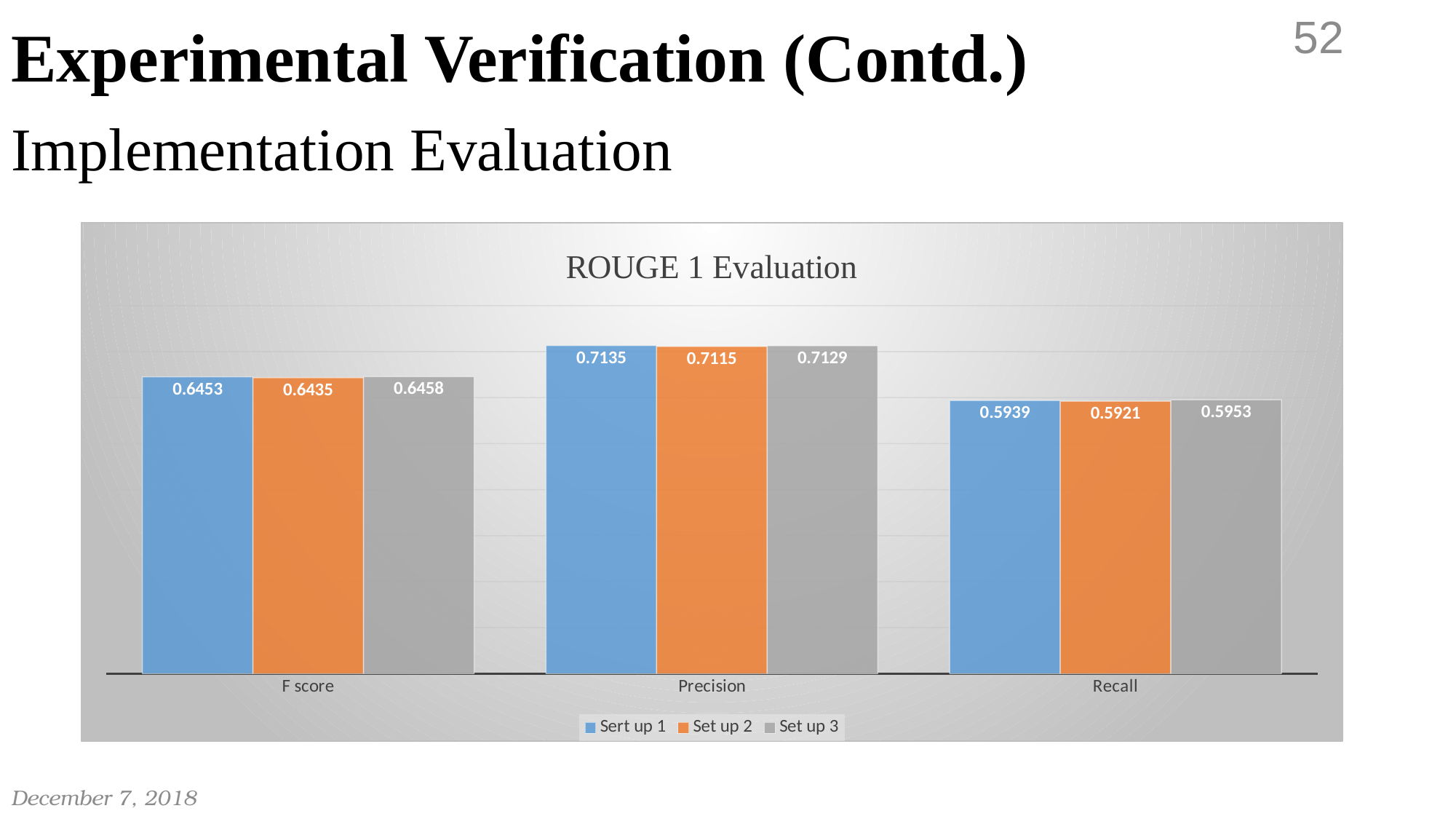

Experimental Verification (Contd.)
52
# Implementation Evaluation

### Chart: ROUGE 1 Evaluation

| Category | Sert up 1 | Set up 2 | Set up 3 |
|---|---|---|---|
| F score | 0.6453 | 0.6435 | 0.6458 |
| Precision | 0.7135 | 0.7115 | 0.7129 |
| Recall | 0.5939 | 0.5921 | 0.5953 |
December 7, 2018